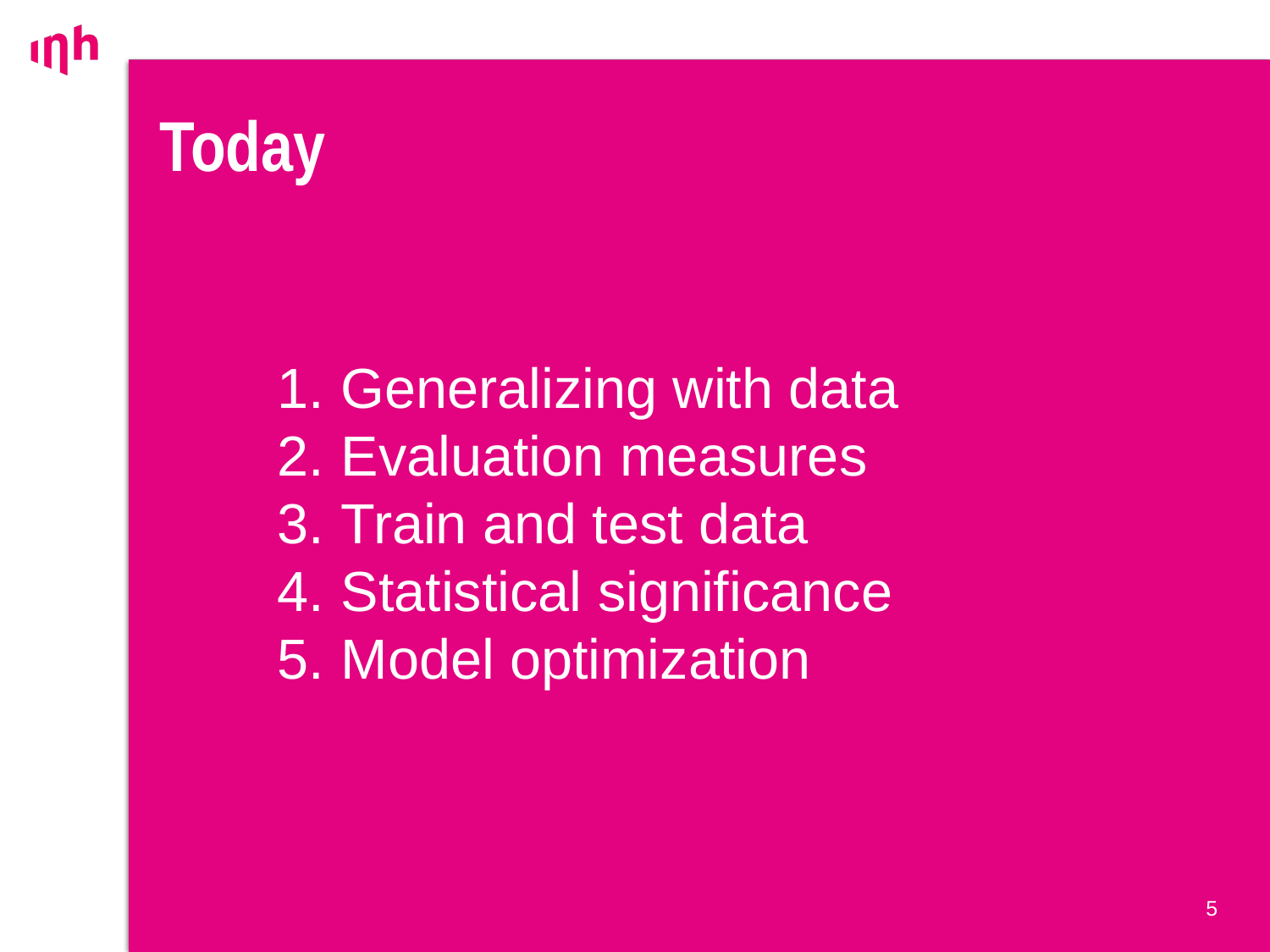

# Today
Generalizing with data
Evaluation measures
Train and test data
Statistical significance
Model optimization
5